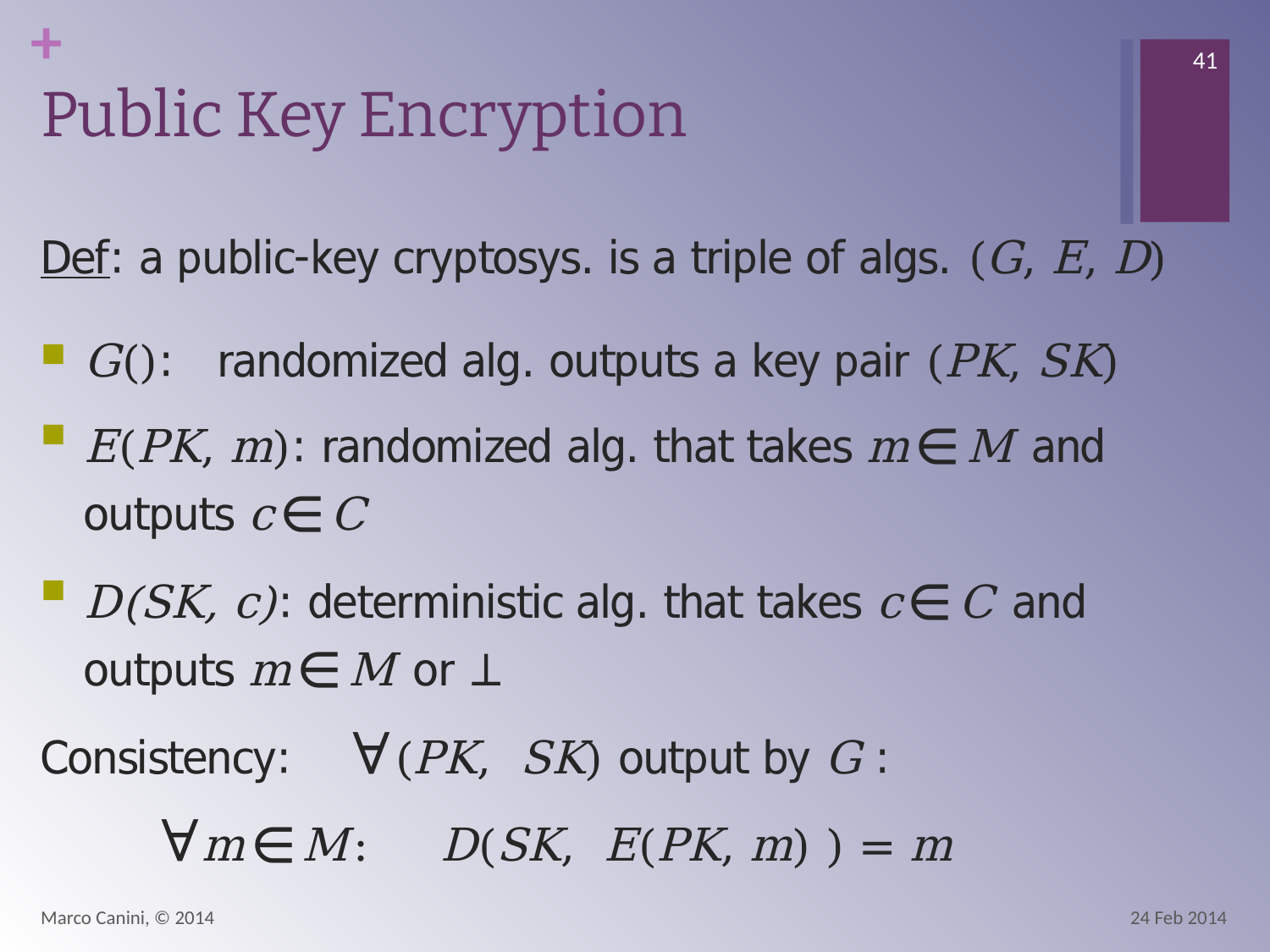

41
# Public Key Encryption
Def: a public-key cryptosys. is a triple of algs. (G, E, D)
G():   randomized alg. outputs a key pair (PK, SK)
E(PK, m): randomized alg. that takes m∈M and outputs c∈C
D(SK, c): deterministic alg. that takes c∈C and outputs m∈M or ⊥
Consistency:    ∀(PK,  SK) output by G :
			∀m∈M:     D(SK,  E(PK, m) ) = m
Marco Canini, © 2014
24 Feb 2014